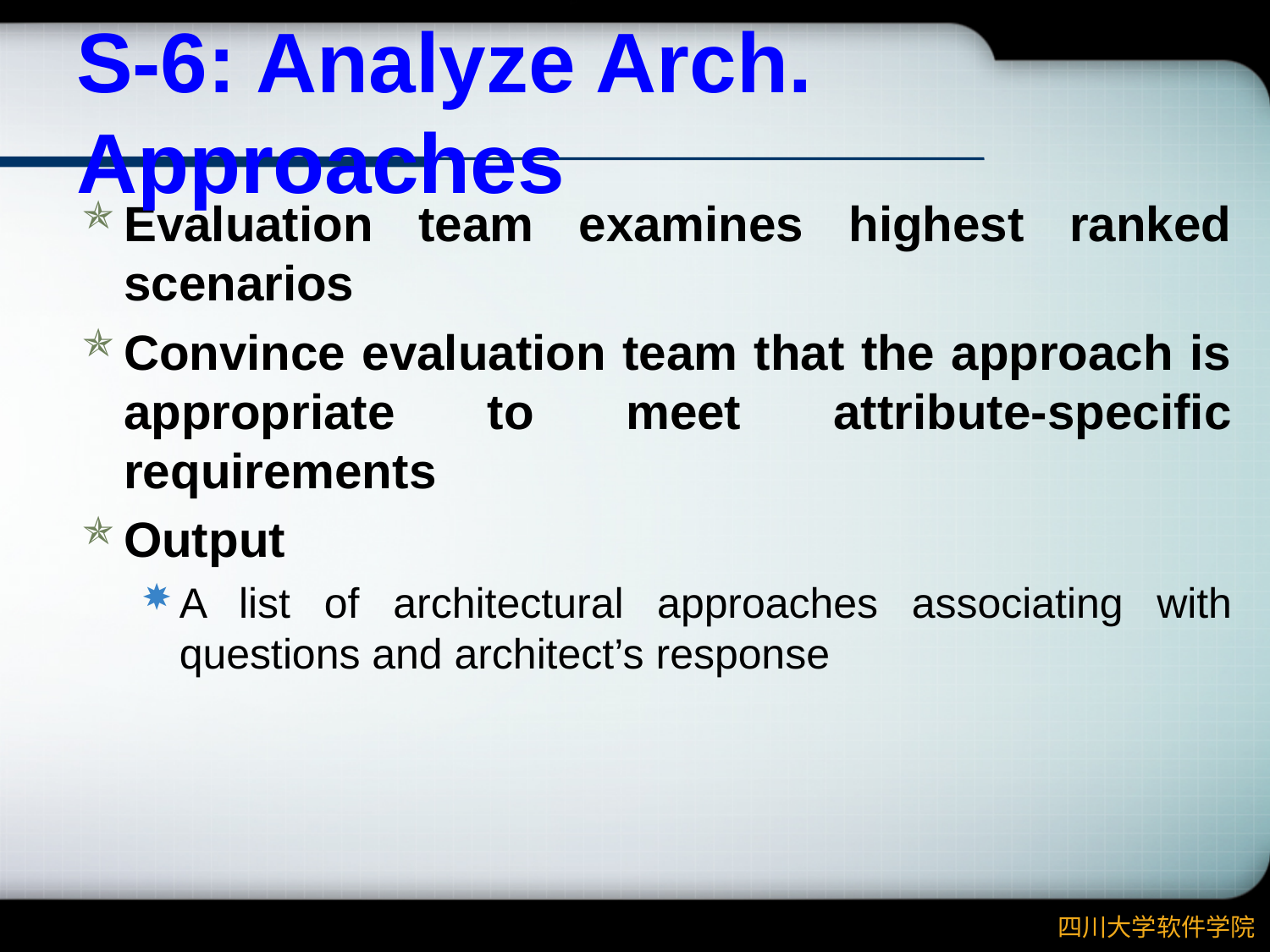

# S-6: Analyze Arch. Approaches
Evaluation team examines highest ranked scenarios
Convince evaluation team that the approach is appropriate to meet attribute-specific requirements
Output
A list of architectural approaches associating with questions and architect’s response